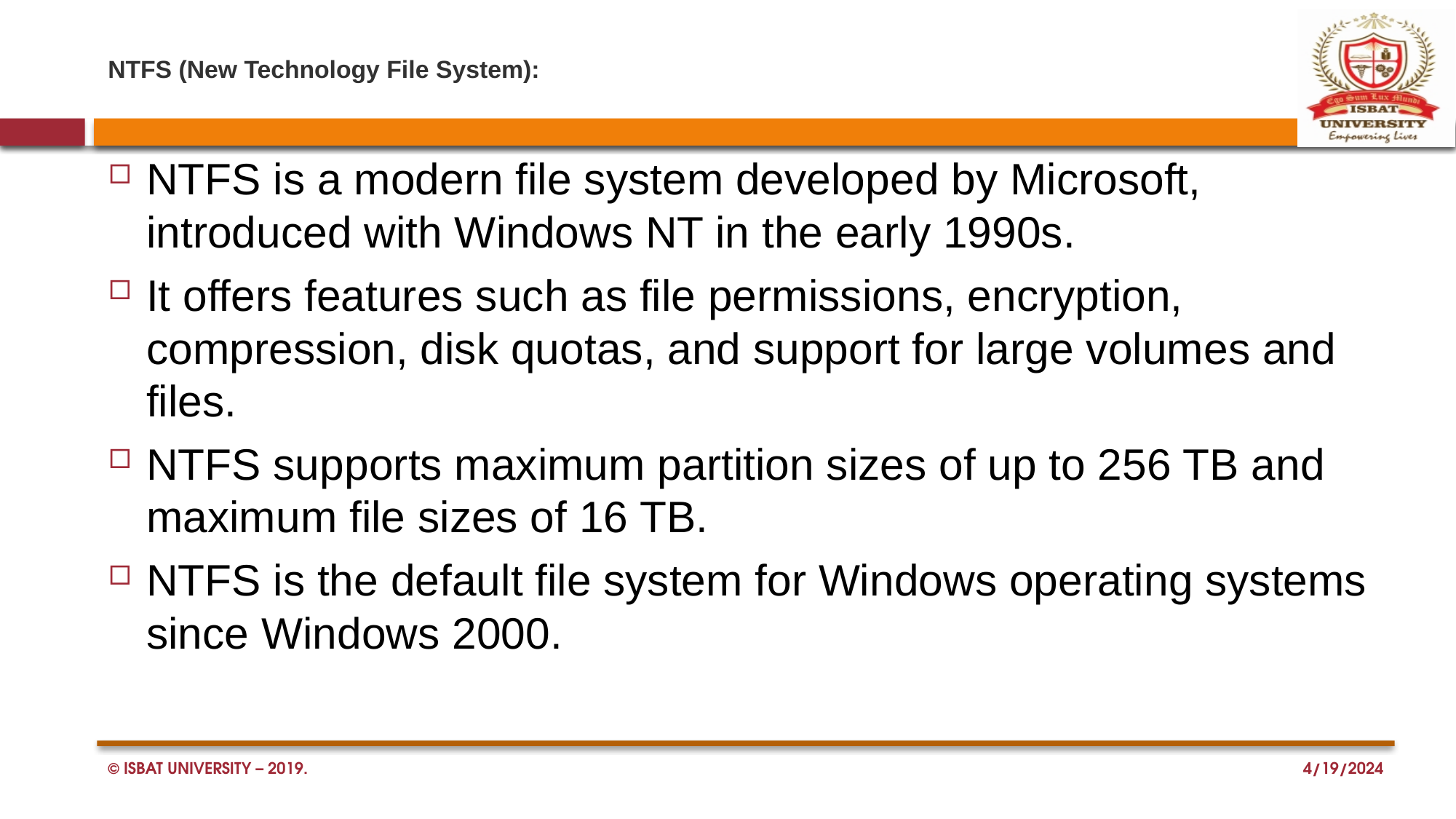

# NTFS (New Technology File System):
NTFS is a modern file system developed by Microsoft, introduced with Windows NT in the early 1990s.
It offers features such as file permissions, encryption, compression, disk quotas, and support for large volumes and files.
NTFS supports maximum partition sizes of up to 256 TB and maximum file sizes of 16 TB.
NTFS is the default file system for Windows operating systems since Windows 2000.